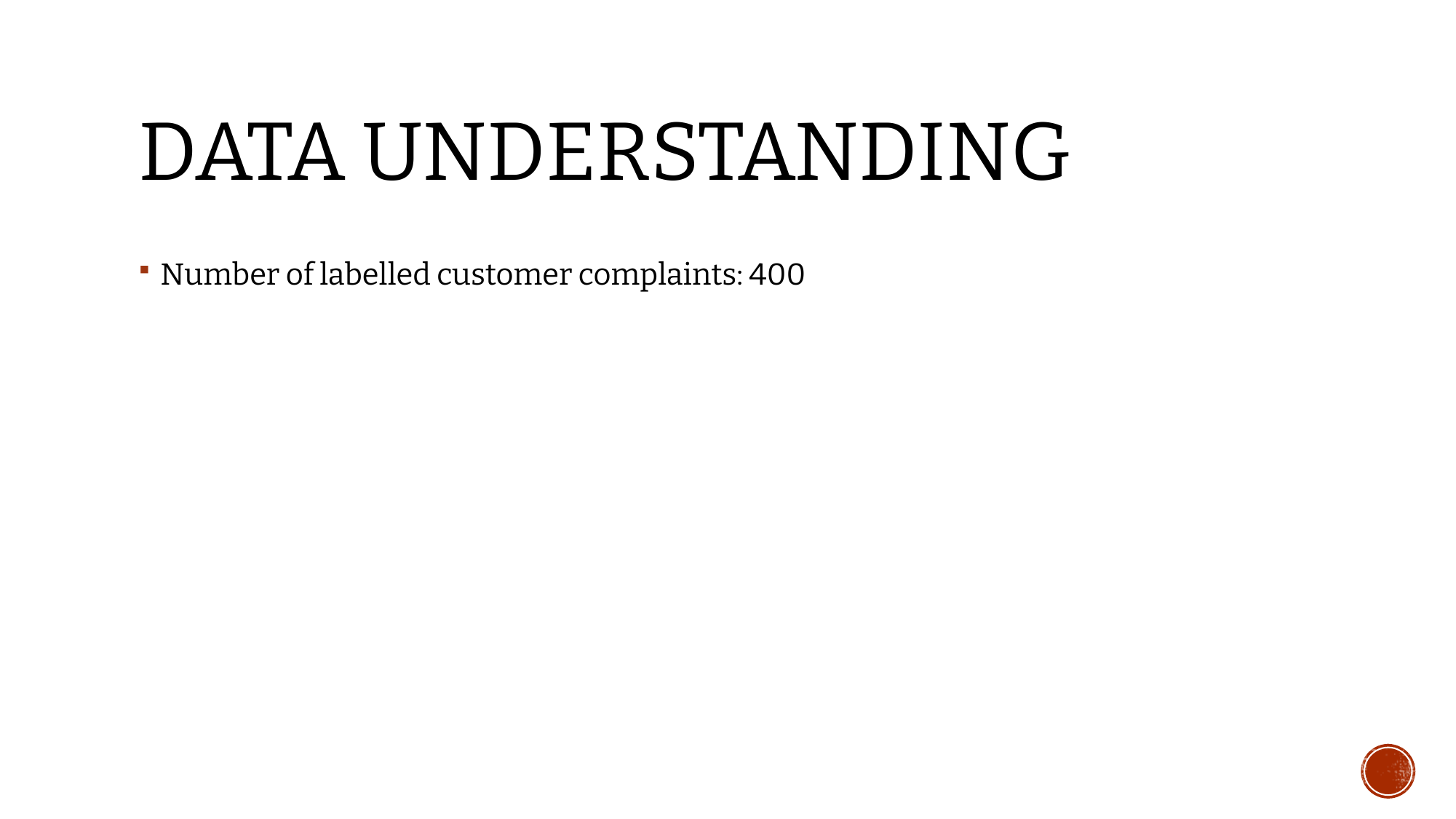

# Data Understanding
Number of labelled customer complaints: 400